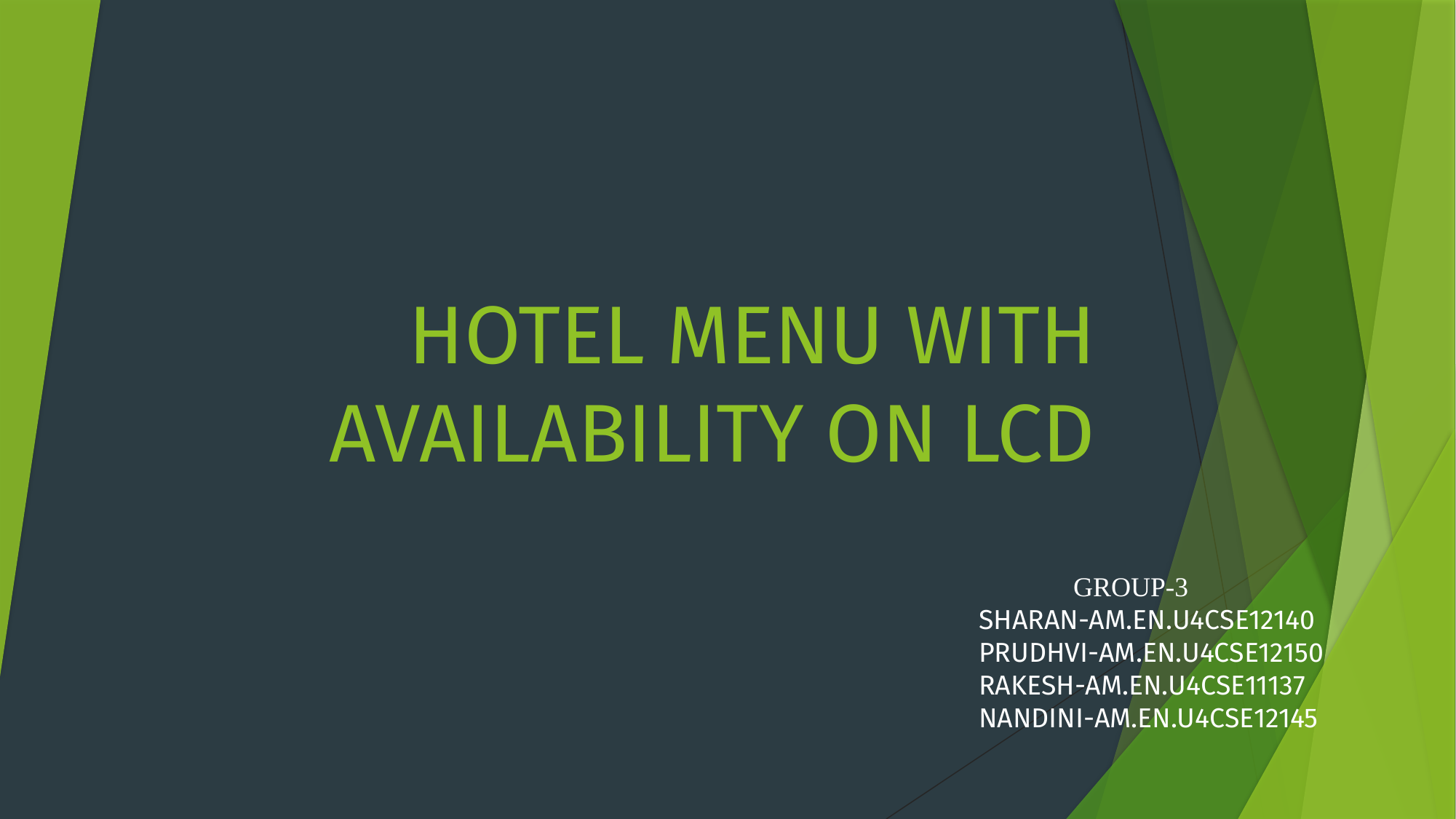

# HOTEL MENU WITH AVAILABILITY ON LCD
             GROUP-3
SHARAN-AM.EN.U4CSE12140
PRUDHVI-AM.EN.U4CSE12150
RAKESH-AM.EN.U4CSE11137
NANDINI-AM.EN.U4CSE12145